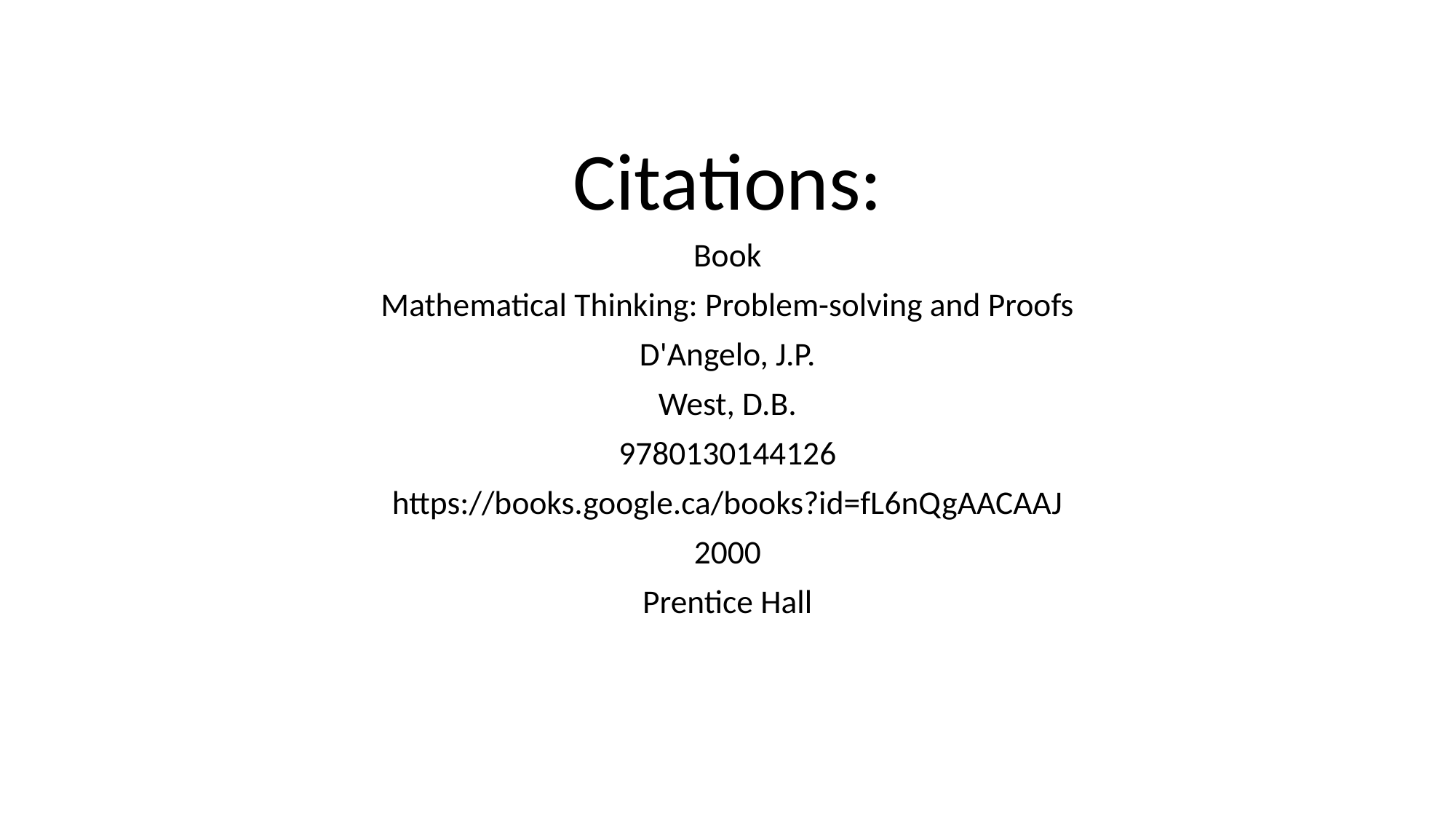

# Citations:
Book
Mathematical Thinking: Problem-solving and Proofs
D'Angelo, J.P.
West, D.B.
9780130144126
https://books.google.ca/books?id=fL6nQgAACAAJ
2000
Prentice Hall